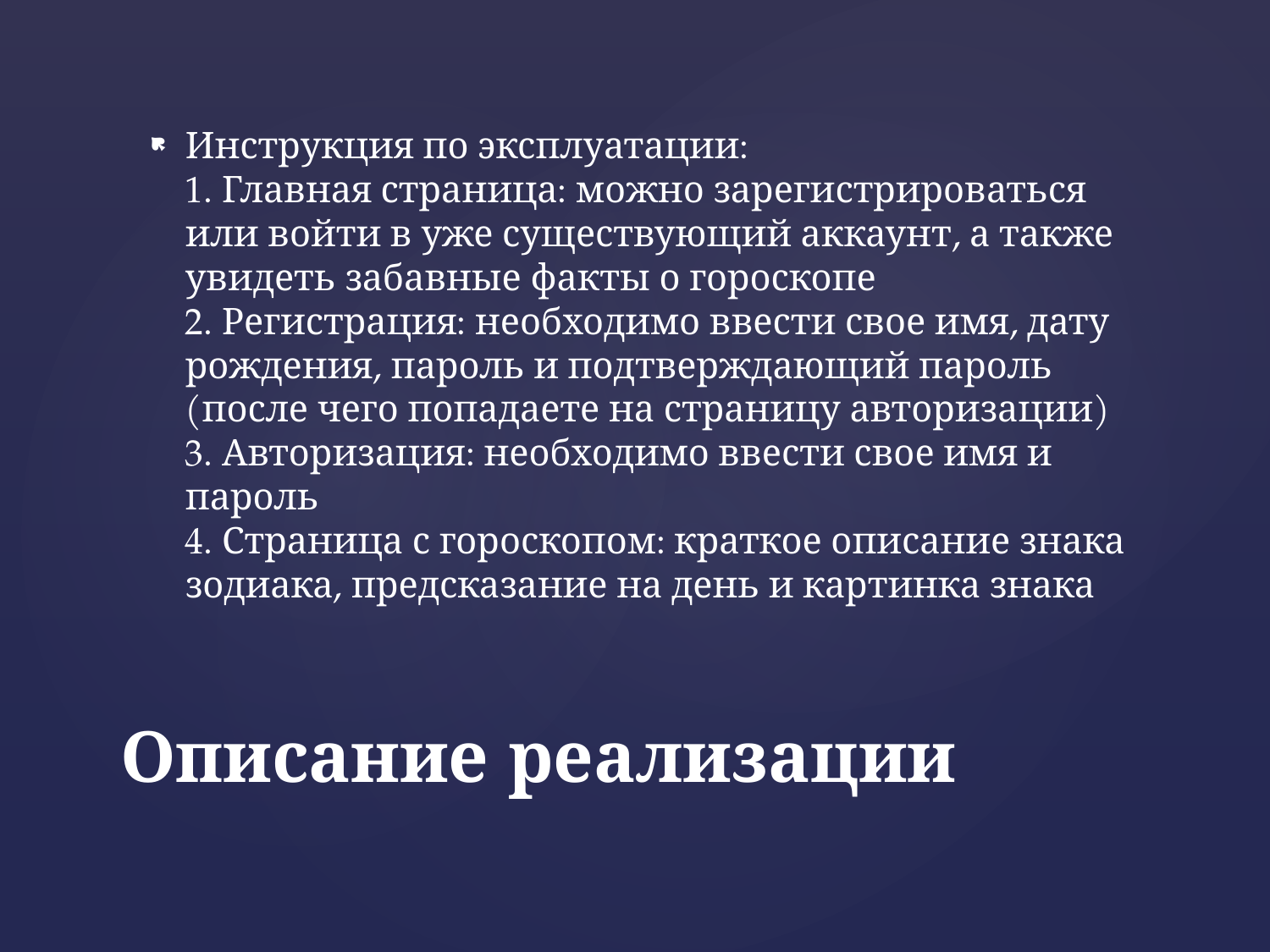

Инструкция по эксплуатации:
1. Главная страница: можно зарегистрироваться или войти в уже существующий аккаунт, а также увидеть забавные факты о гороскопе
2. Регистрация: необходимо ввести свое имя, дату рождения, пароль и подтверждающий пароль (после чего попадаете на страницу авторизации)
3. Авторизация: необходимо ввести свое имя и пароль
4. Страница с гороскопом: краткое описание знака зодиака, предсказание на день и картинка знака
# Описание реализации